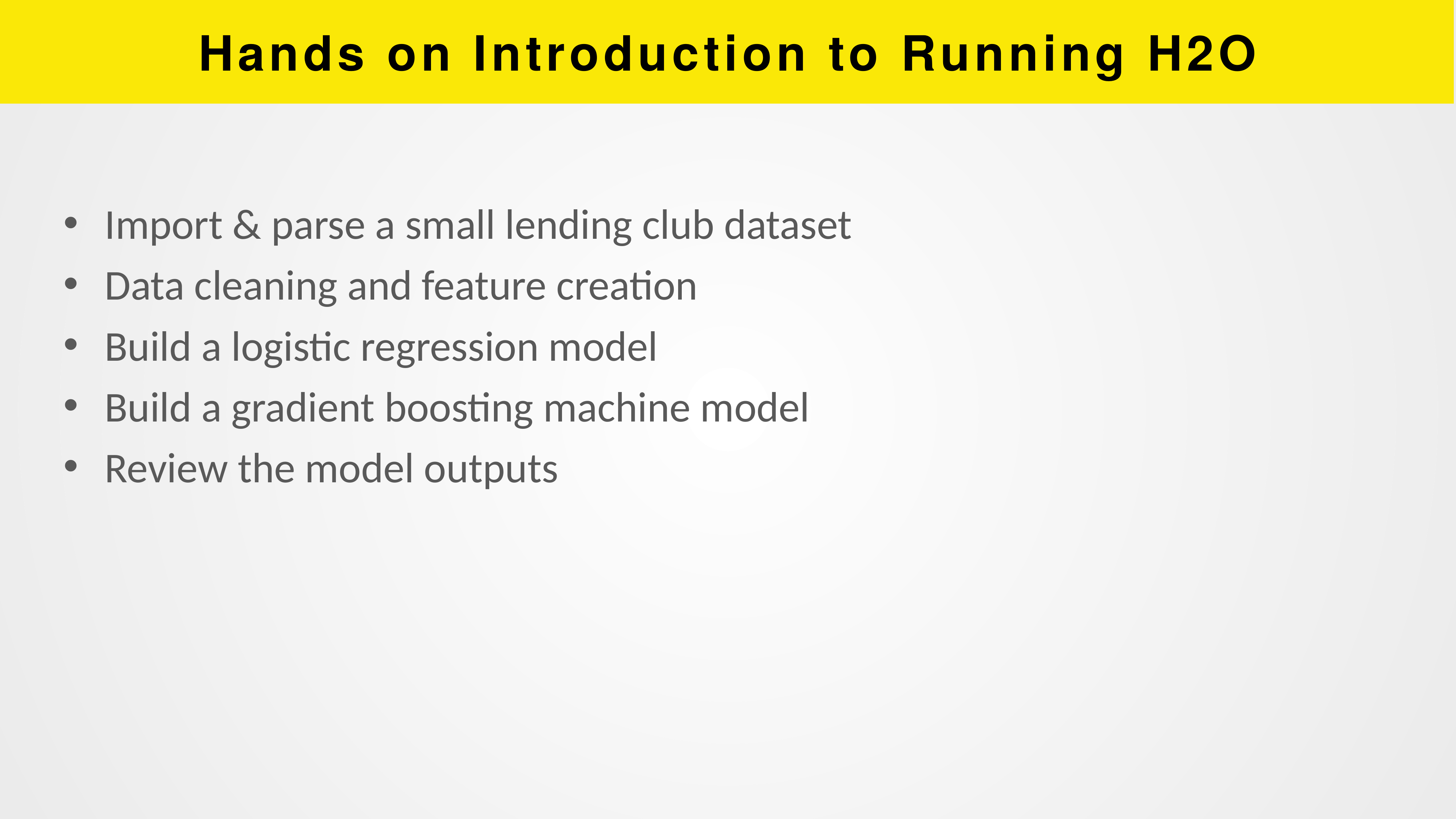

# Hands on Introduction to Running H2O
Import & parse a small lending club dataset
Data cleaning and feature creation
Build a logistic regression model
Build a gradient boosting machine model
Review the model outputs